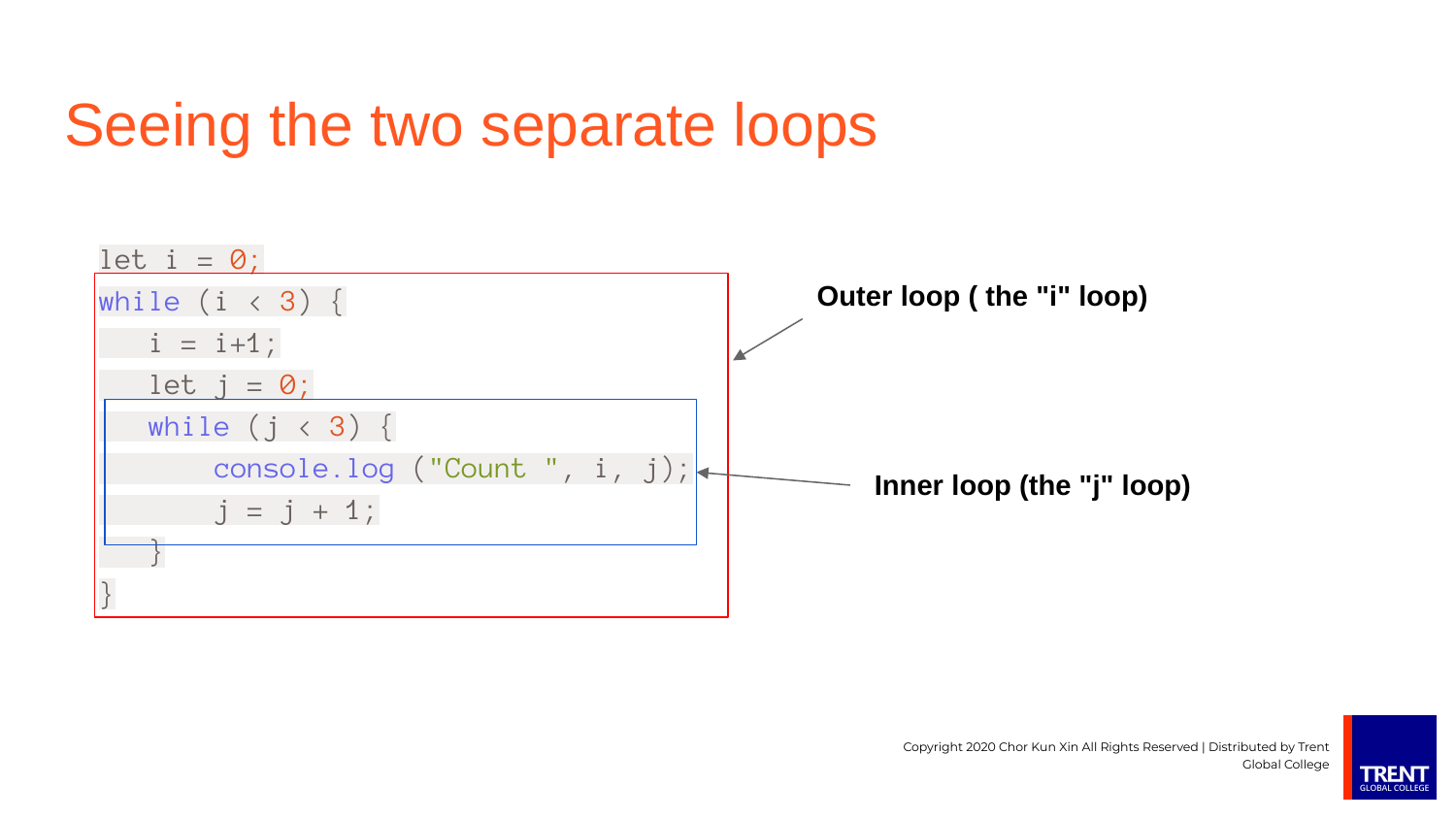

# Seeing the two separate loops

let i = 0;
while (i < 3) {
   i = i+1;
   let j = 0;
   while (j < 3) {
       console.log ("Count ", i, j);
       j = j + 1;
   }
}
Outer loop ( the "i" loop)

Inner loop (the "j" loop)